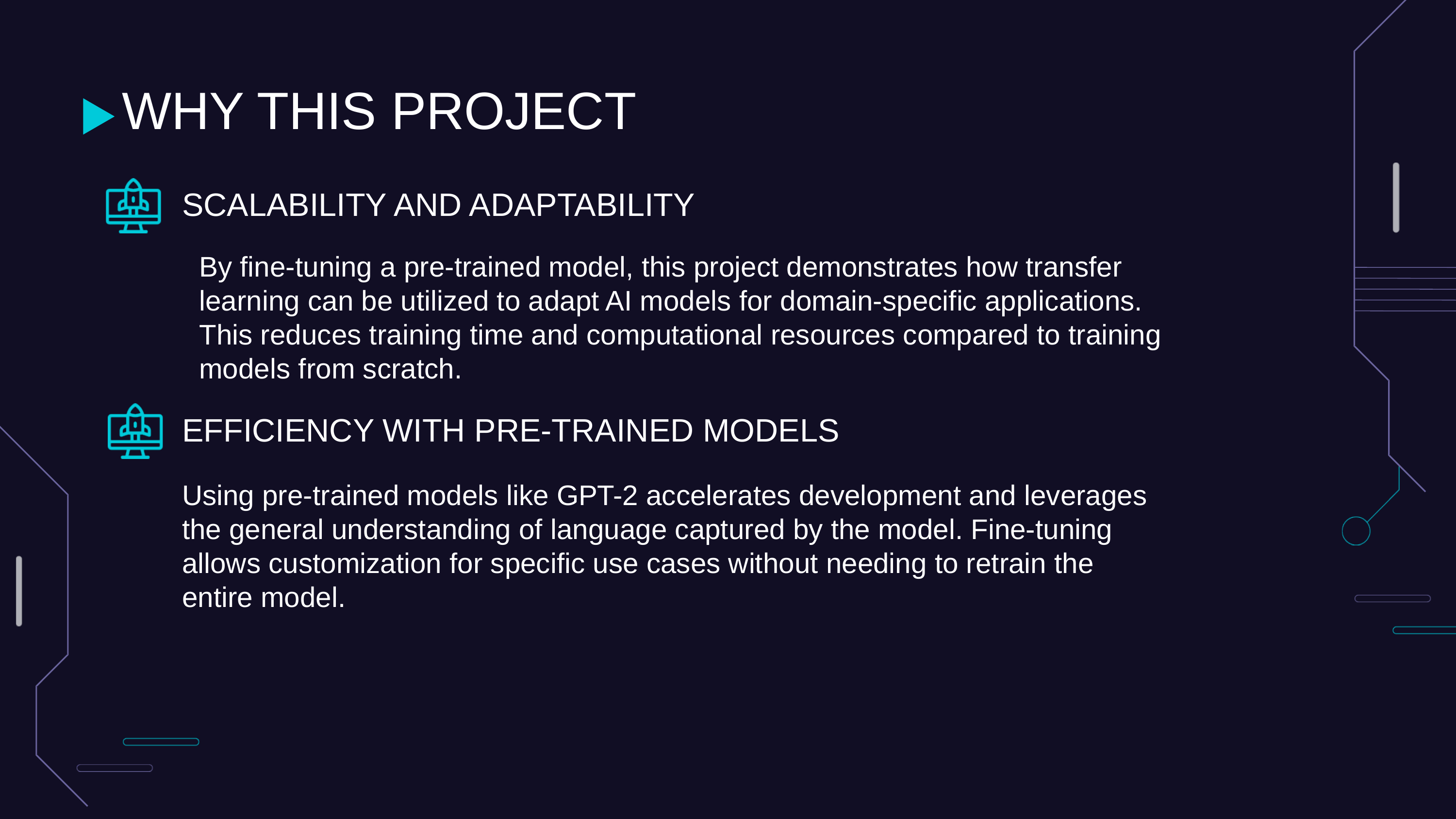

WHY THIS PROJECT

SCALABILITY AND ADAPTABILITY

By fine-tuning a pre-trained model, this project demonstrates how transfer learning can be utilized to adapt AI models for domain-specific applications. This reduces training time and computational resources compared to training models from scratch.

EFFICIENCY WITH PRE-TRAINED MODELS

Using pre-trained models like GPT-2 accelerates development and leverages the general understanding of language captured by the model. Fine-tuning allows customization for specific use cases without needing to retrain the entire model.